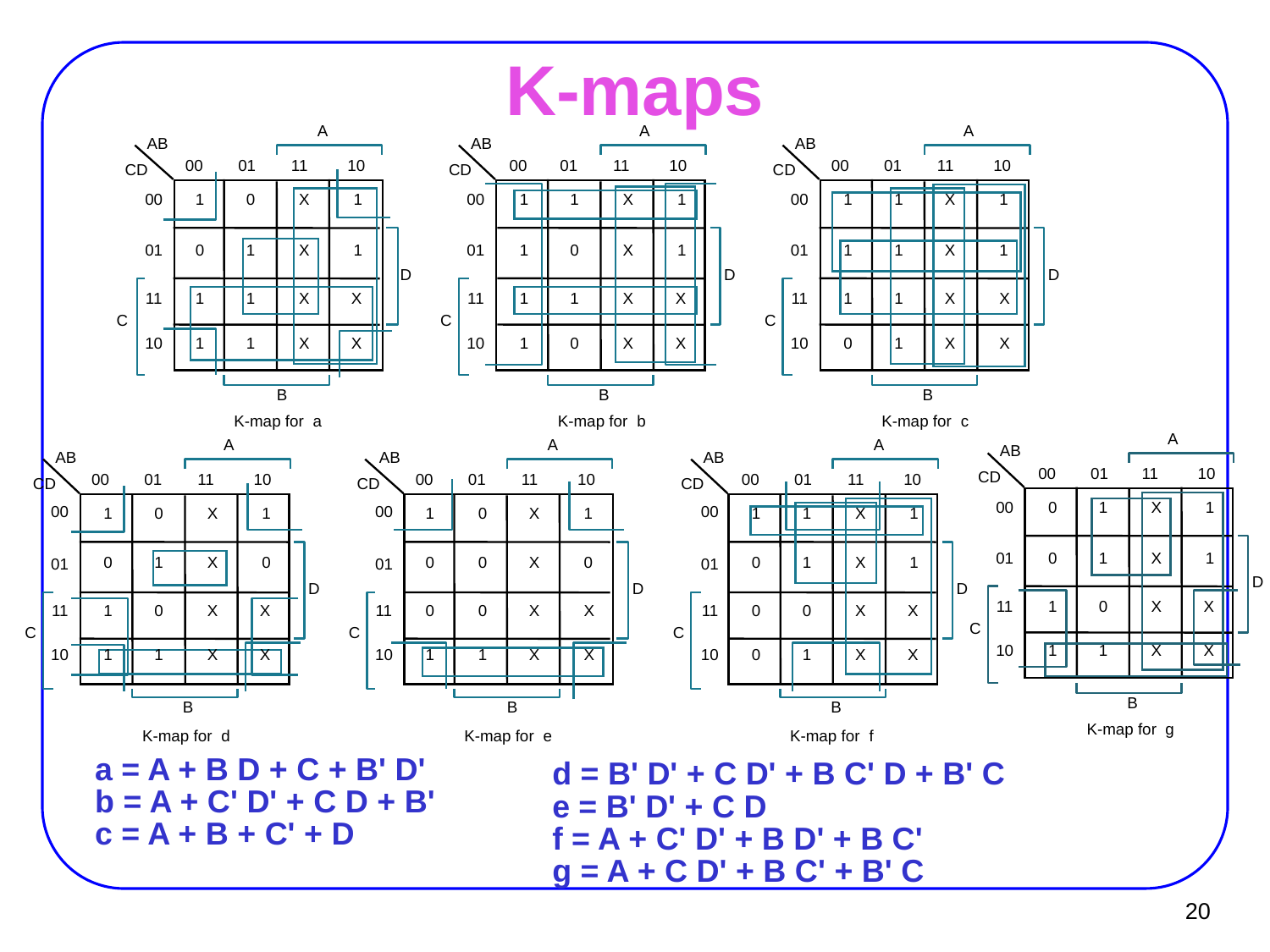

# K-maps
A
AB

00
01
11
10
CD

00
1
0
X
1

01
0
1
X
1
D

11
1
1
X
X
C

10
1
1
X
X

B
K-map for
a

A
AB

00
01
11
10
CD

00
1
1
X
1

01
1
0
X
1
D

11
1
1
X
X
C

10
1
0
X
X

B
K-map for
b

A
AB

00
01
11
10
CD

00
1
1
X
1

01
1
1
X
1
D

11
1
1
X
X
C

10
0
1
X
X

B
K-map for
c

A
AB

00
01
11
10
CD

00
0
1
X
1

01
0
1
X
1
D

11
1
0
X
X
C

10
1
1
X
X

B
K-map for
g

A
AB

00
01
11
10
CD

00
1
0
X
1

0
1
X
0
01
D

11
1
0
X
X
C

10
1
1
X
X

B
K-map for
d

A
AB

00
01
11
10
CD

00
1
0
X
1

0
0
X
0
01
D

11
0
0
X
X
C

10
1
1
X
X

B
K-map for
e

A
AB

00
01
11
10
CD

00

1
1
X
1

0
1
X
1
01
D

11
0
0
X
X
C

10
0
1
X
X

B
K-map for
f

a = A + B D + C + B' D'
b = A + C' D' + C D + B'
c = A + B + C' + D
d = B' D' + C D' + B C' D + B' C
e = B' D' + C D
f = A + C' D' + B D' + B C'
g = A + C D' + B C' + B' C
20